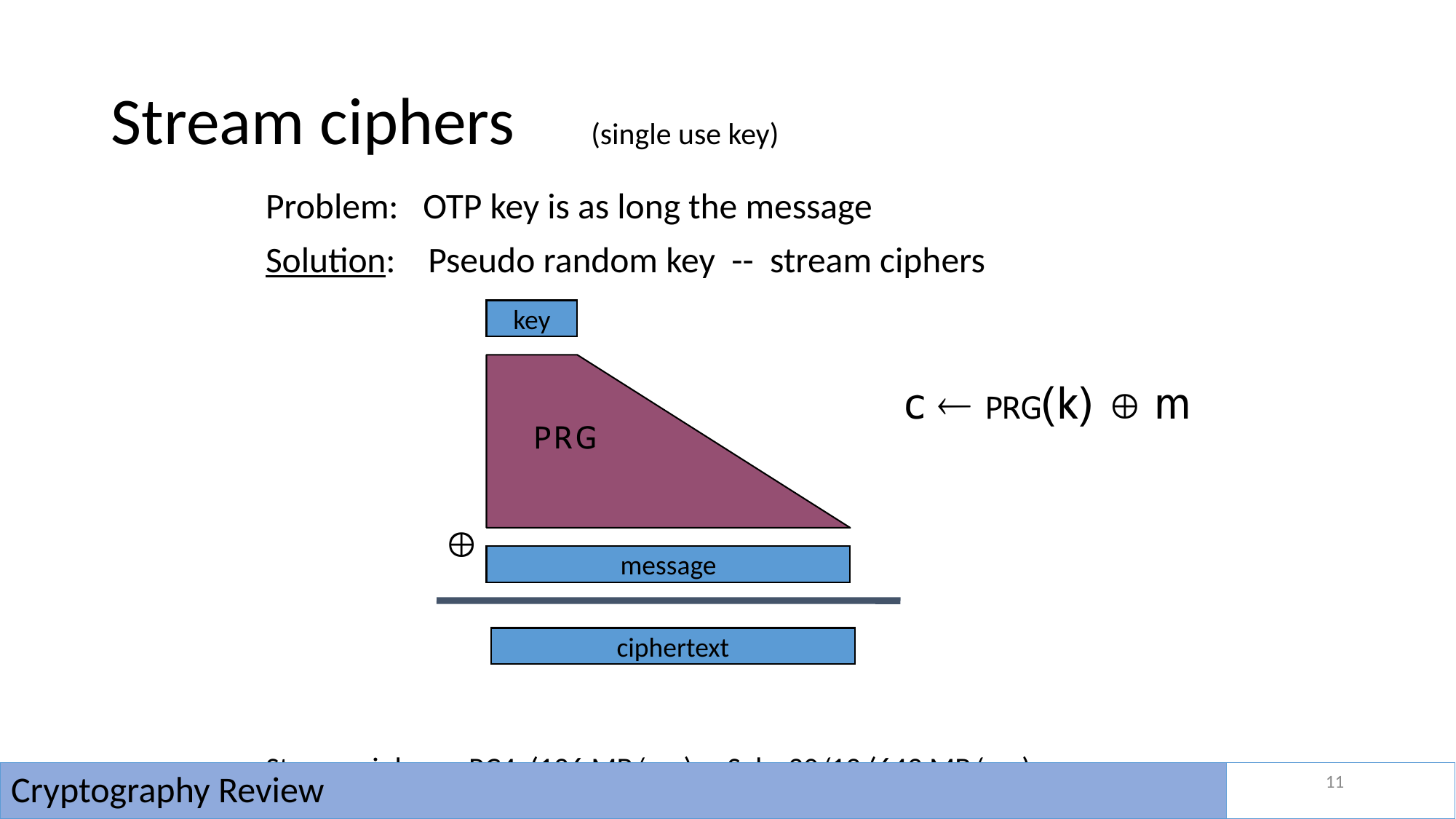

# Stream ciphers     (single use key)
Problem:   OTP key is as long the message
Solution:    Pseudo random key  --  stream ciphers

Stream ciphers:  RC4  (126 MB/sec) ,   Salsa20/12 (643 MB/sec)
key

c ← PRG(k) ⊕ m
PRG
⊕
message

ciphertext
11
Cryptography Review